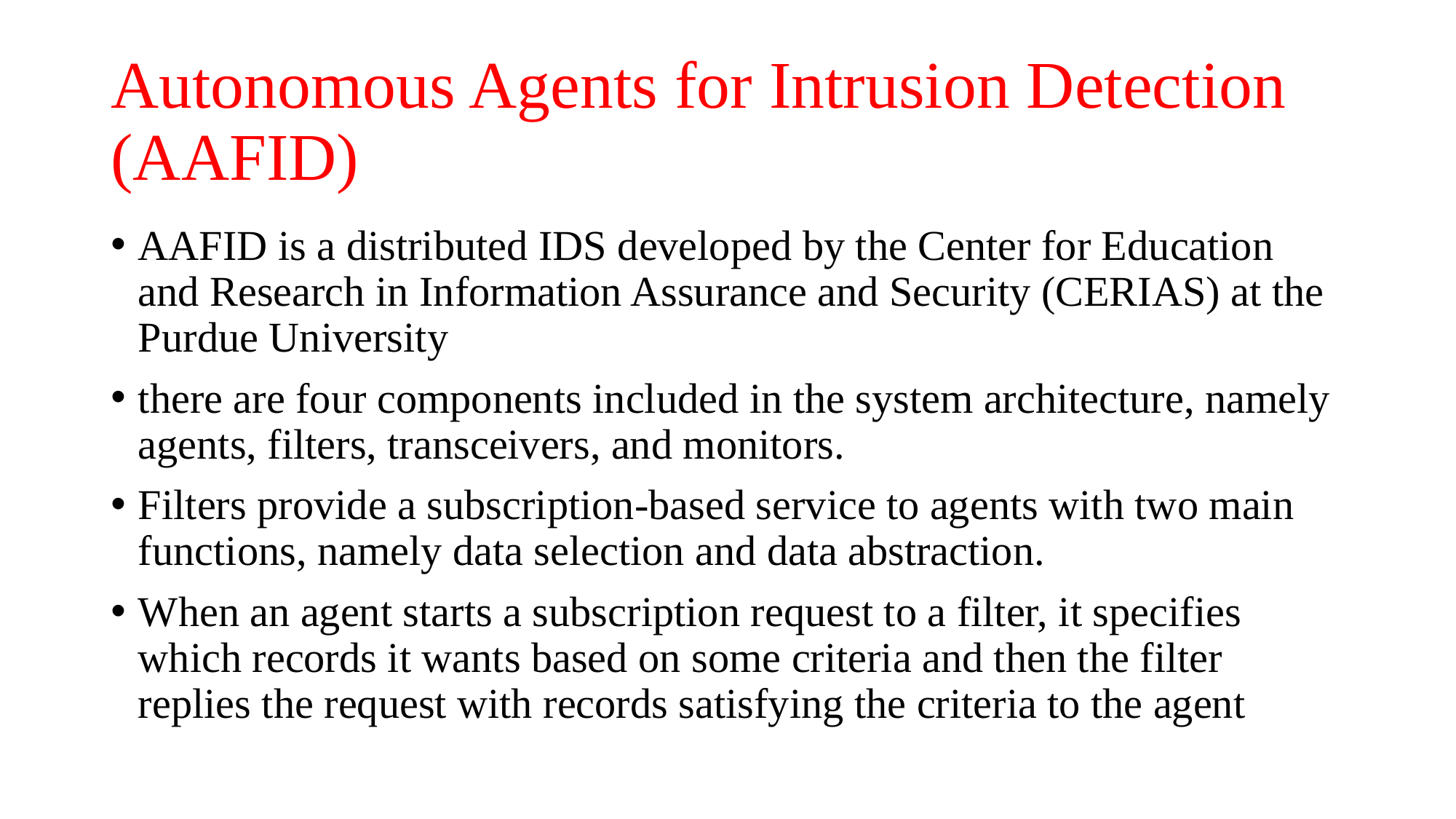

# Autonomous Agents for Intrusion Detection (AAFID)
AAFID is a distributed IDS developed by the Center for Education and Research in Information Assurance and Security (CERIAS) at the Purdue University
there are four components included in the system architecture, namely agents, filters, transceivers, and monitors.
Filters provide a subscription-based service to agents with two main functions, namely data selection and data abstraction.
When an agent starts a subscription request to a filter, it specifies which records it wants based on some criteria and then the filter replies the request with records satisfying the criteria to the agent